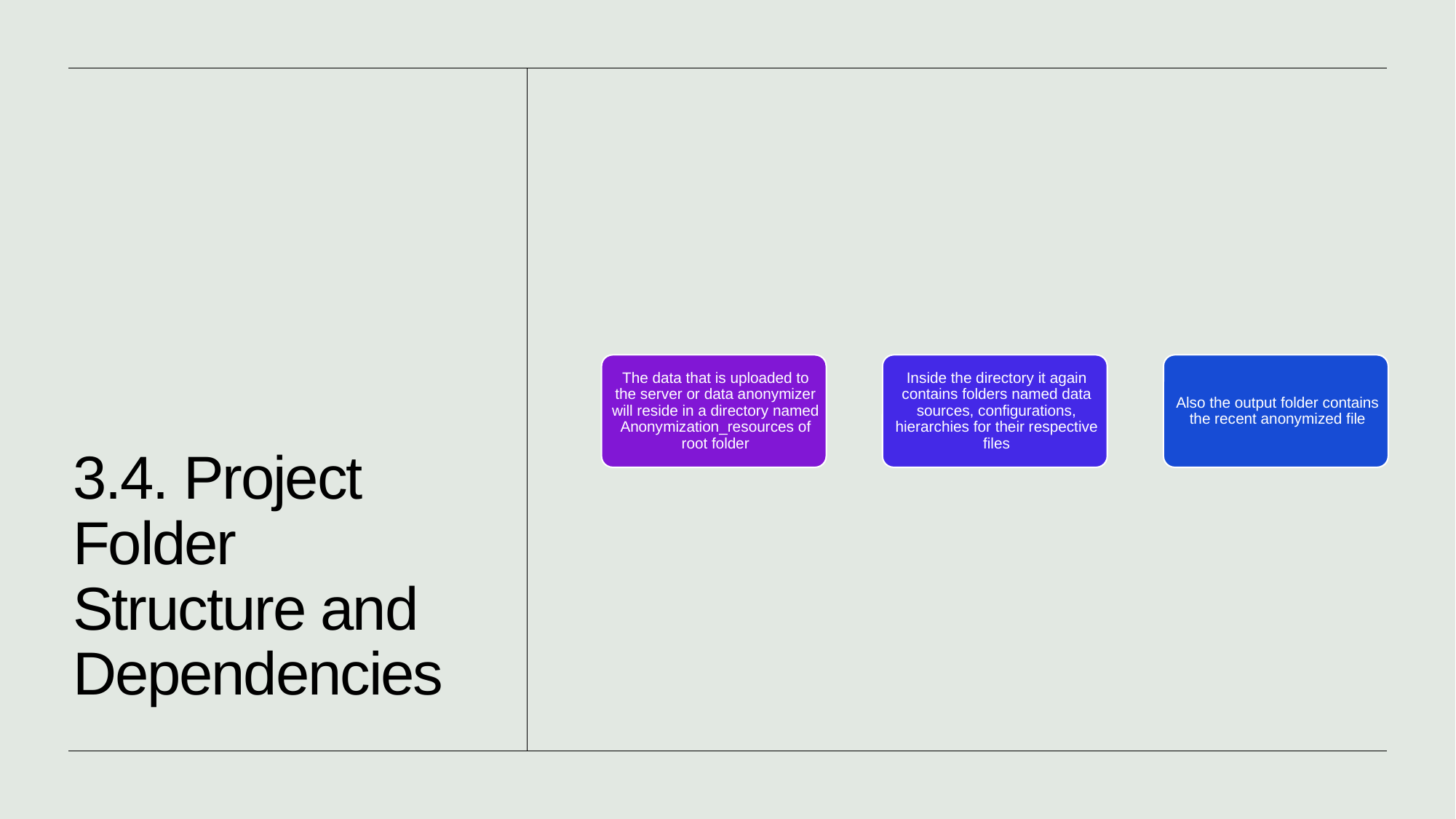

# 3.4. Project Folder Structure and Dependencies
The data that is uploaded to the server or data anonymizer will reside in a directory named Anonymization_resources of root folder
Inside the directory it again contains folders named data sources, configurations, hierarchies for their respective files
Also the output folder contains the recent anonymized file